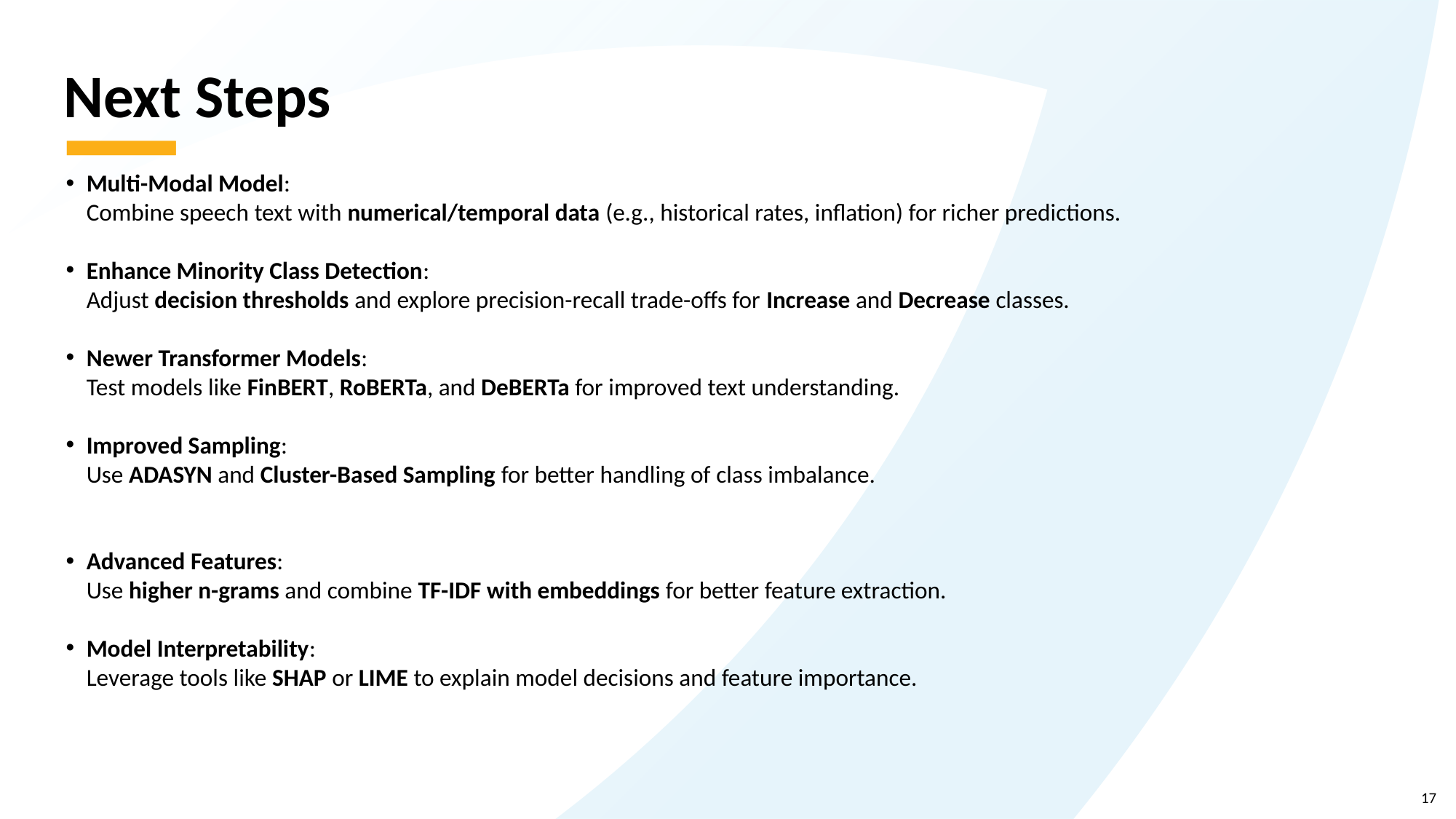

# Next Steps
Multi-Modal Model:
Combine speech text with numerical/temporal data (e.g., historical rates, inflation) for richer predictions.

Enhance Minority Class Detection:
Adjust decision thresholds and explore precision-recall trade-offs for Increase and Decrease classes.

Newer Transformer Models:
Test models like FinBERT, RoBERTa, and DeBERTa for improved text understanding.

Improved Sampling:
Use ADASYN and Cluster-Based Sampling for better handling of class imbalance.

Advanced Features:
Use higher n-grams and combine TF-IDF with embeddings for better feature extraction.

Model Interpretability:
Leverage tools like SHAP or LIME to explain model decisions and feature importance.